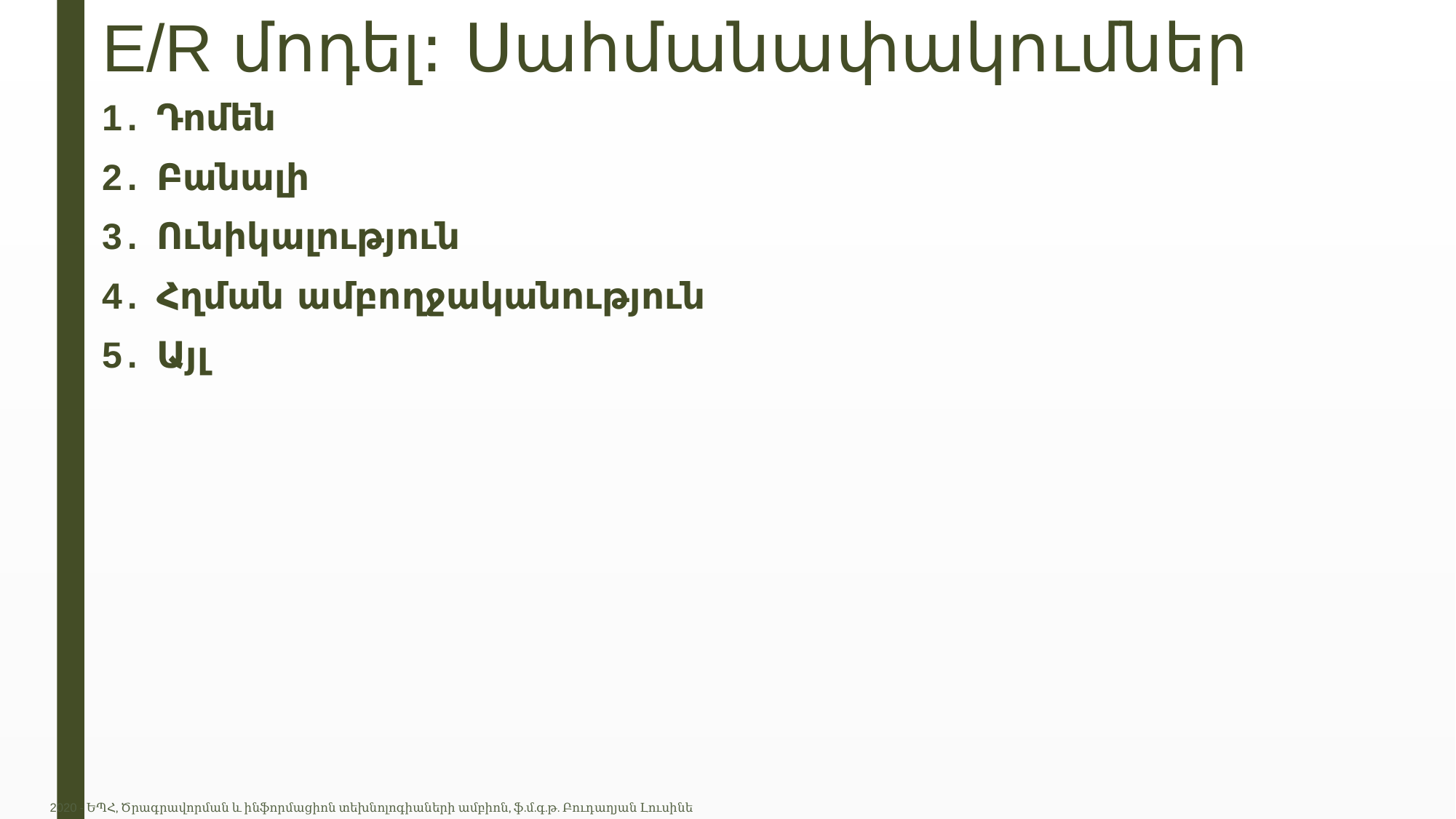

# E/R մոդել: Սահմանափակումներ
Դոմեն
Բանալի
Ունիկալություն
Հղման ամբողջականություն
Այլ
2020 - ԵՊՀ, Ծրագրավորման և ինֆորմացիոն տեխնոլոգիաների ամբիոն, ֆ.մ.գ.թ. Բուդաղյան Լուսինե